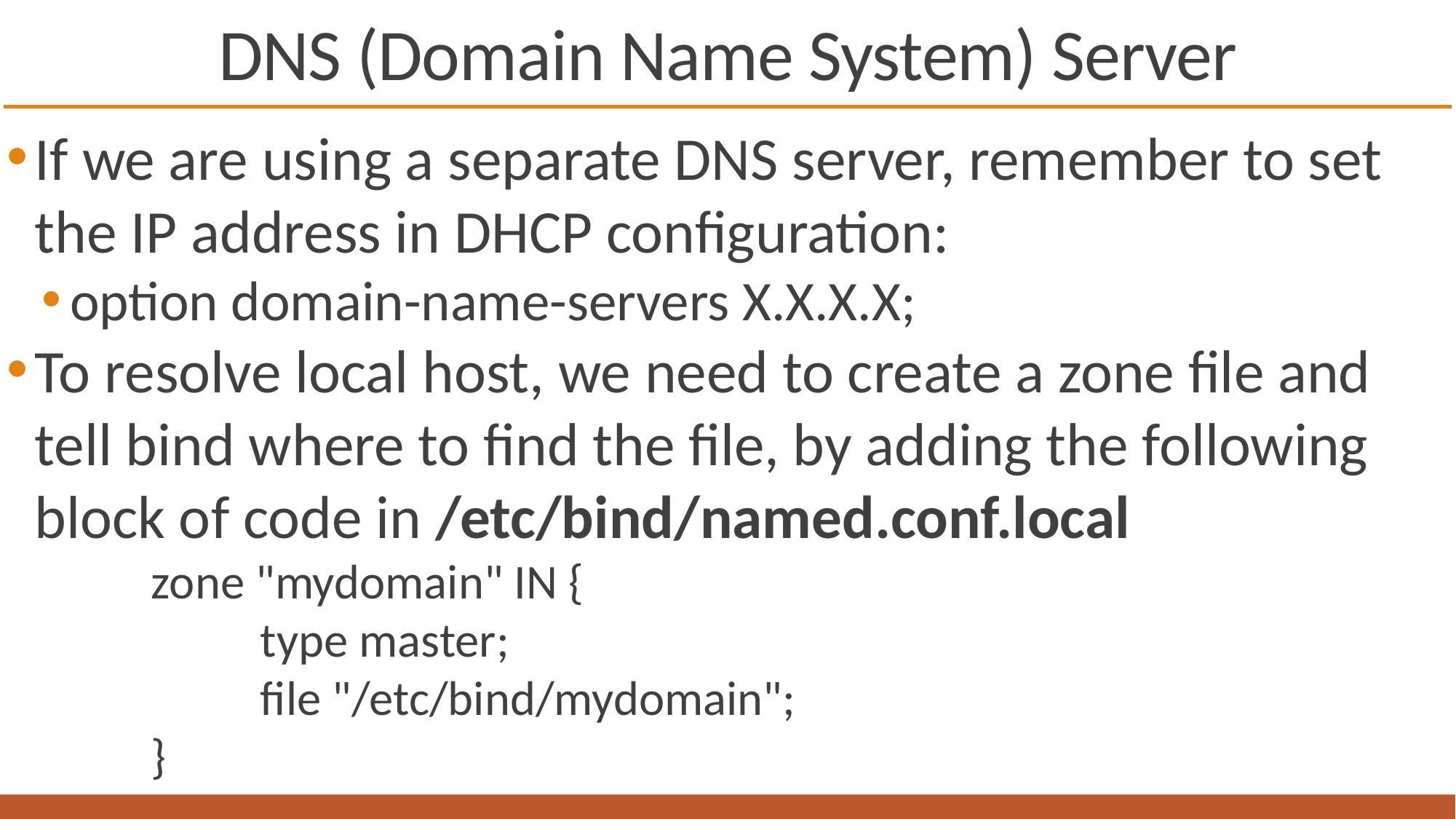

# DNS (Domain Name System) Server
If we are using a separate DNS server, remember to set the IP address in DHCP configuration:
option domain-name-servers X.X.X.X;
To resolve local host, we need to create a zone file and tell bind where to find the file, by adding the following block of code in /etc/bind/named.conf.local
	zone "mydomain" IN {
		type master;
		file "/etc/bind/mydomain";
	}